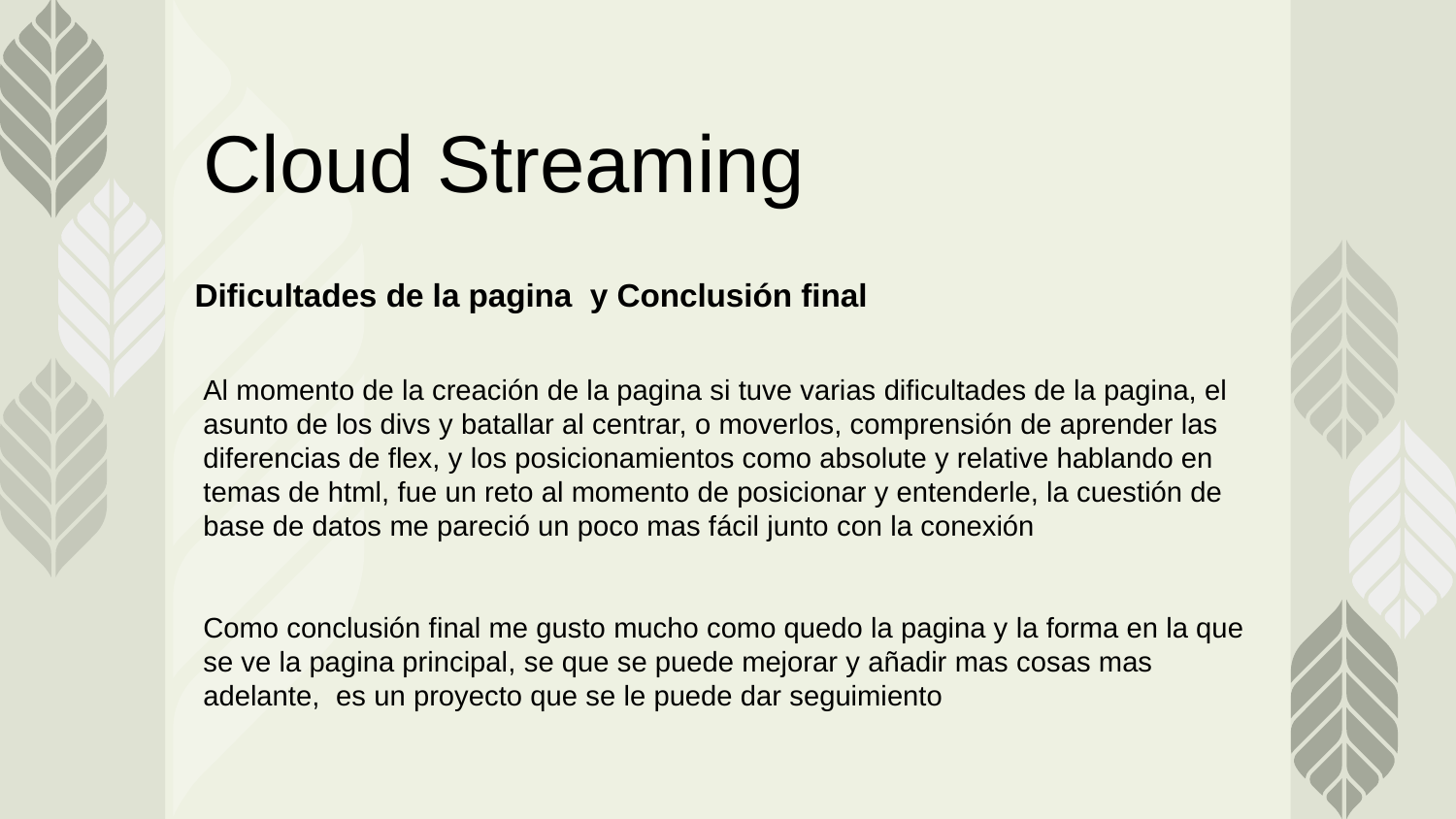

# Cloud Streaming
Dificultades de la pagina  y Conclusión final
Al momento de la creación de la pagina si tuve varias dificultades de la pagina, el asunto de los divs y batallar al centrar, o moverlos, comprensión de aprender las diferencias de flex, y los posicionamientos como absolute y relative hablando en temas de html, fue un reto al momento de posicionar y entenderle, la cuestión de base de datos me pareció un poco mas fácil junto con la conexión

Como conclusión final me gusto mucho como quedo la pagina y la forma en la que se ve la pagina principal, se que se puede mejorar y añadir mas cosas mas adelante,  es un proyecto que se le puede dar seguimiento